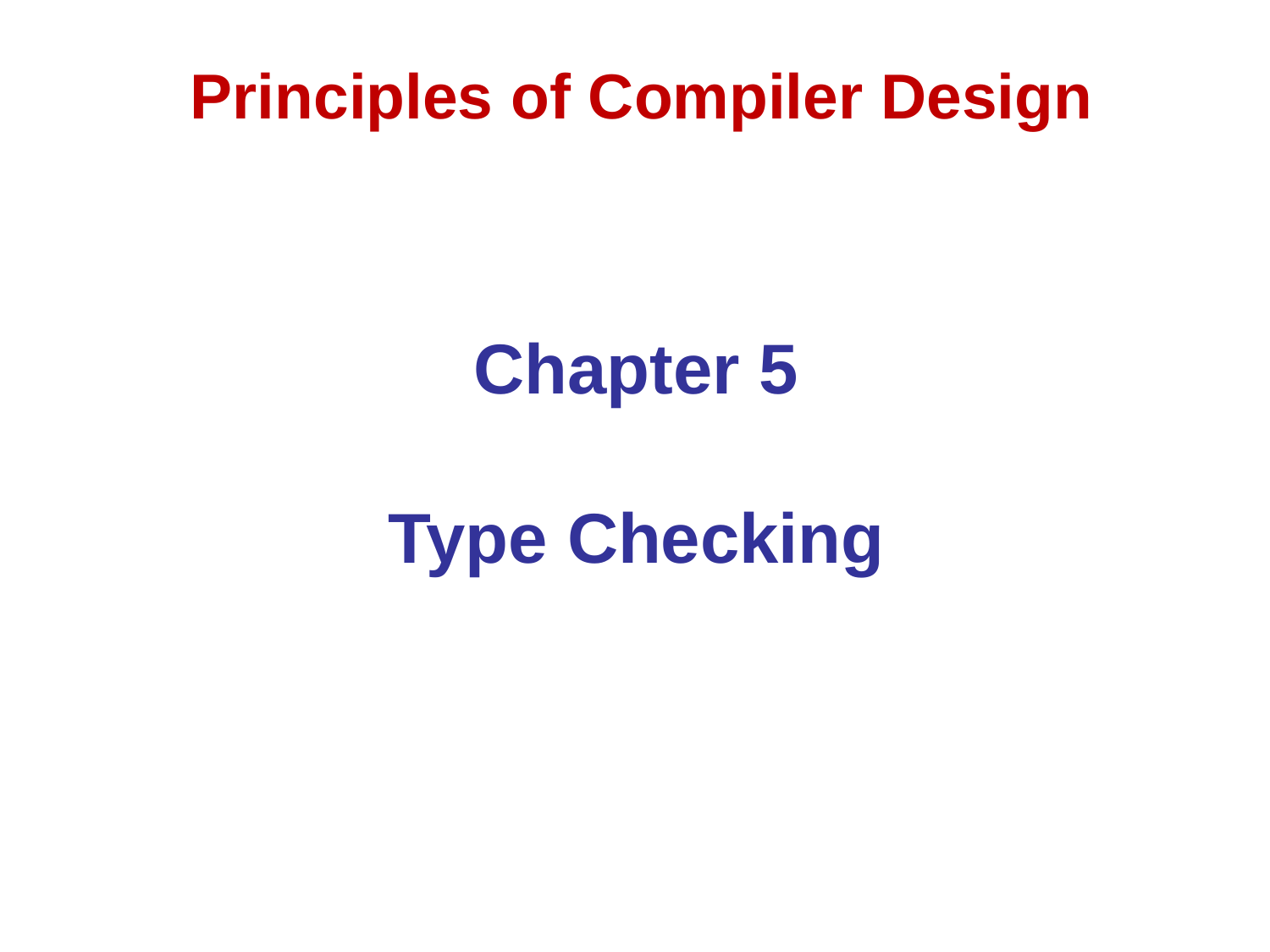

# Principles of Compiler Design
Chapter 5
Type Checking